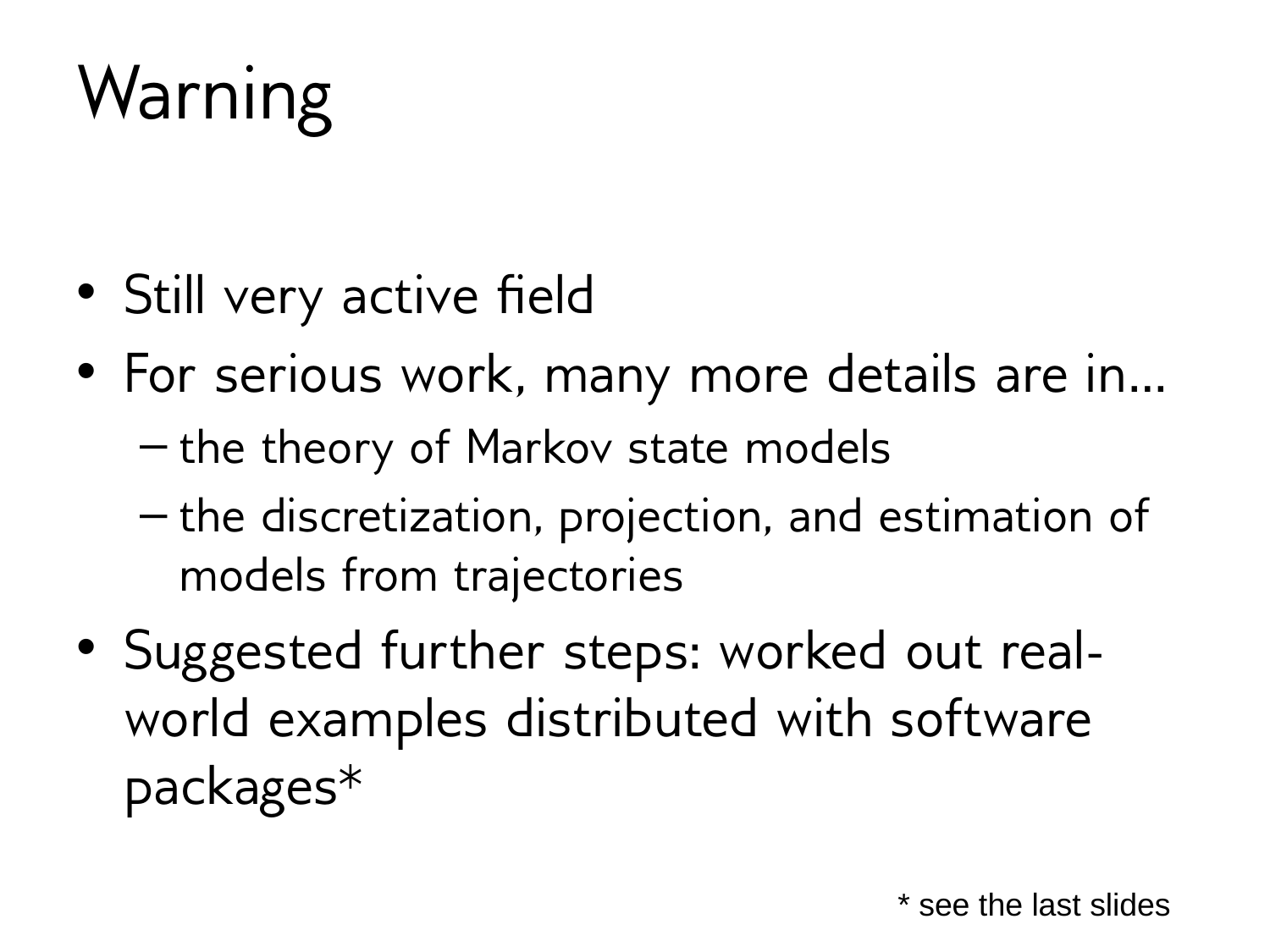

# Warning
Still very active field
For serious work, many more details are in…
the theory of Markov state models
the discretization, projection, and estimation of models from trajectories
Suggested further steps: worked out real-world examples distributed with software packages*
* see the last slides